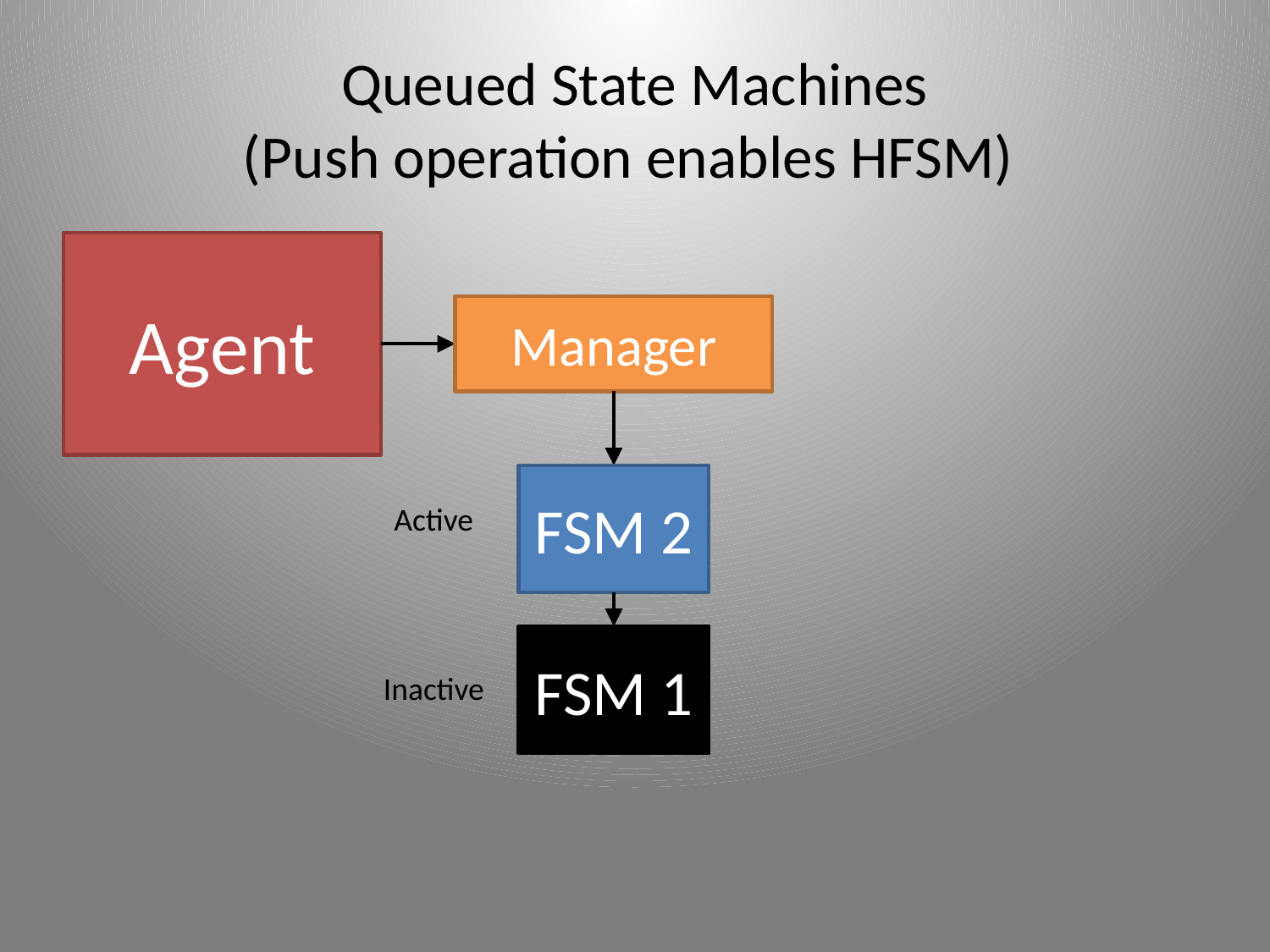

# Queued State Machines (Push operation enables HFSM)
Agent
Manager
FSM 2
Active
FSM 1
Inactive